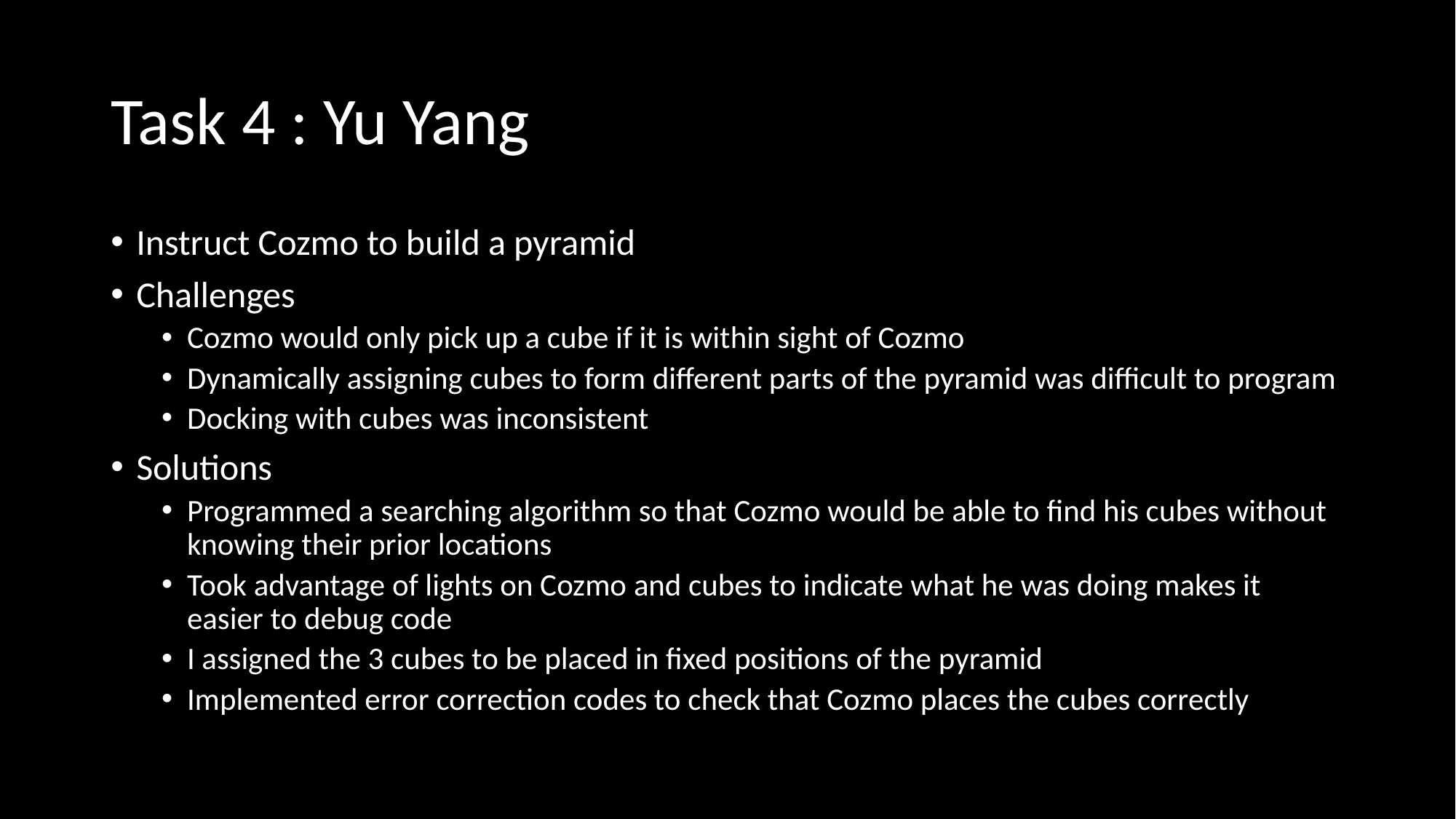

# Task 4 : Yu Yang
Instruct Cozmo to build a pyramid
Challenges
Cozmo would only pick up a cube if it is within sight of Cozmo
Dynamically assigning cubes to form different parts of the pyramid was difficult to program
Docking with cubes was inconsistent
Solutions
Programmed a searching algorithm so that Cozmo would be able to find his cubes without knowing their prior locations
Took advantage of lights on Cozmo and cubes to indicate what he was doing makes it easier to debug code
I assigned the 3 cubes to be placed in fixed positions of the pyramid
Implemented error correction codes to check that Cozmo places the cubes correctly